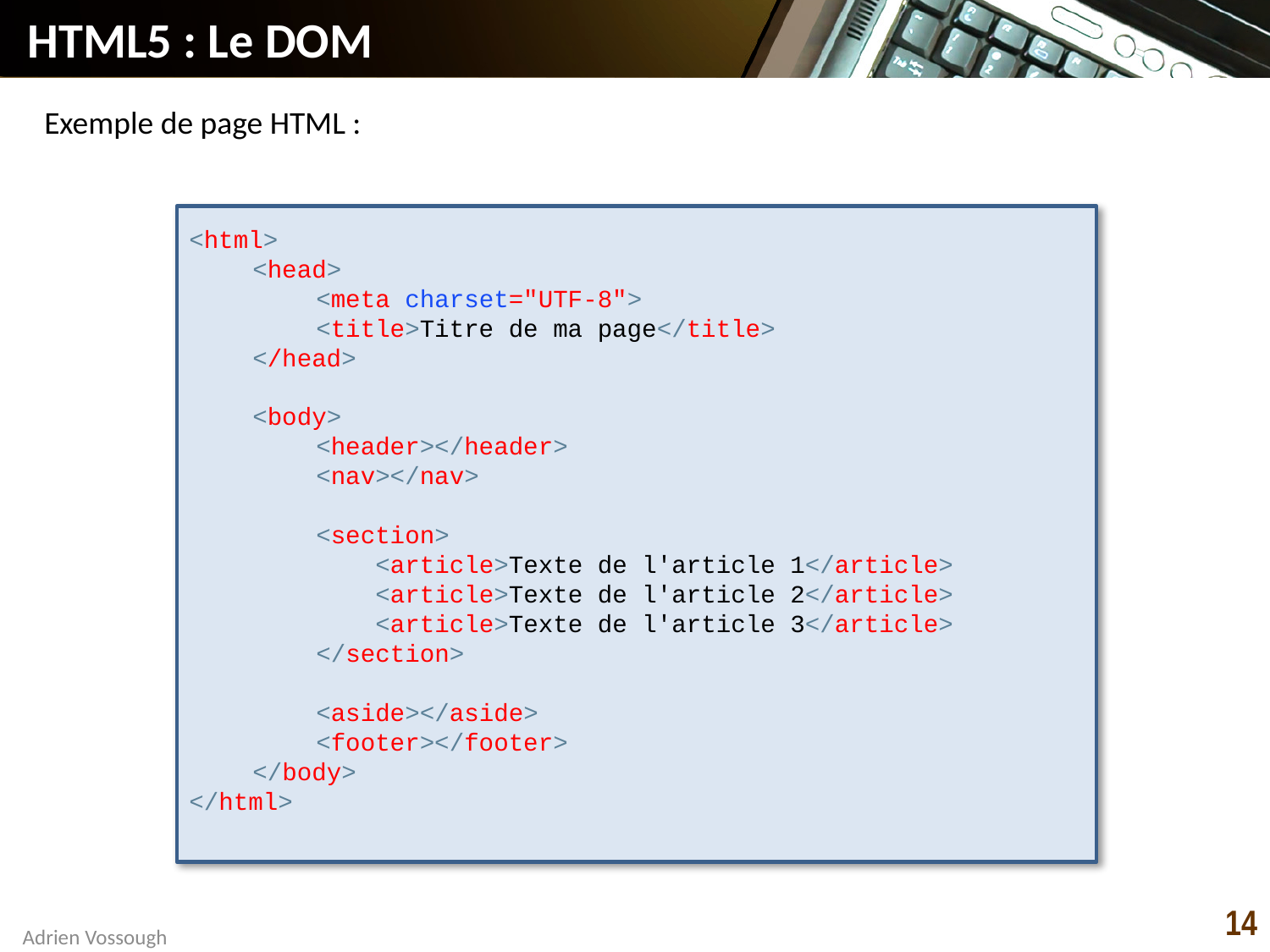

# HTML5 : Le DOM
Exemple de page HTML :
<html>
<head>
<meta charset="UTF-8">
<title>Titre de ma page</title>
</head>

<body>
<header></header>
<nav></nav>

<section>
    <article>Texte de l'article 1</article>
    <article>Texte de l'article 2</article>
    <article>Texte de l'article 3</article>
</section>

<aside></aside>
<footer></footer>
</body>
</html>

14
Adrien Vossough